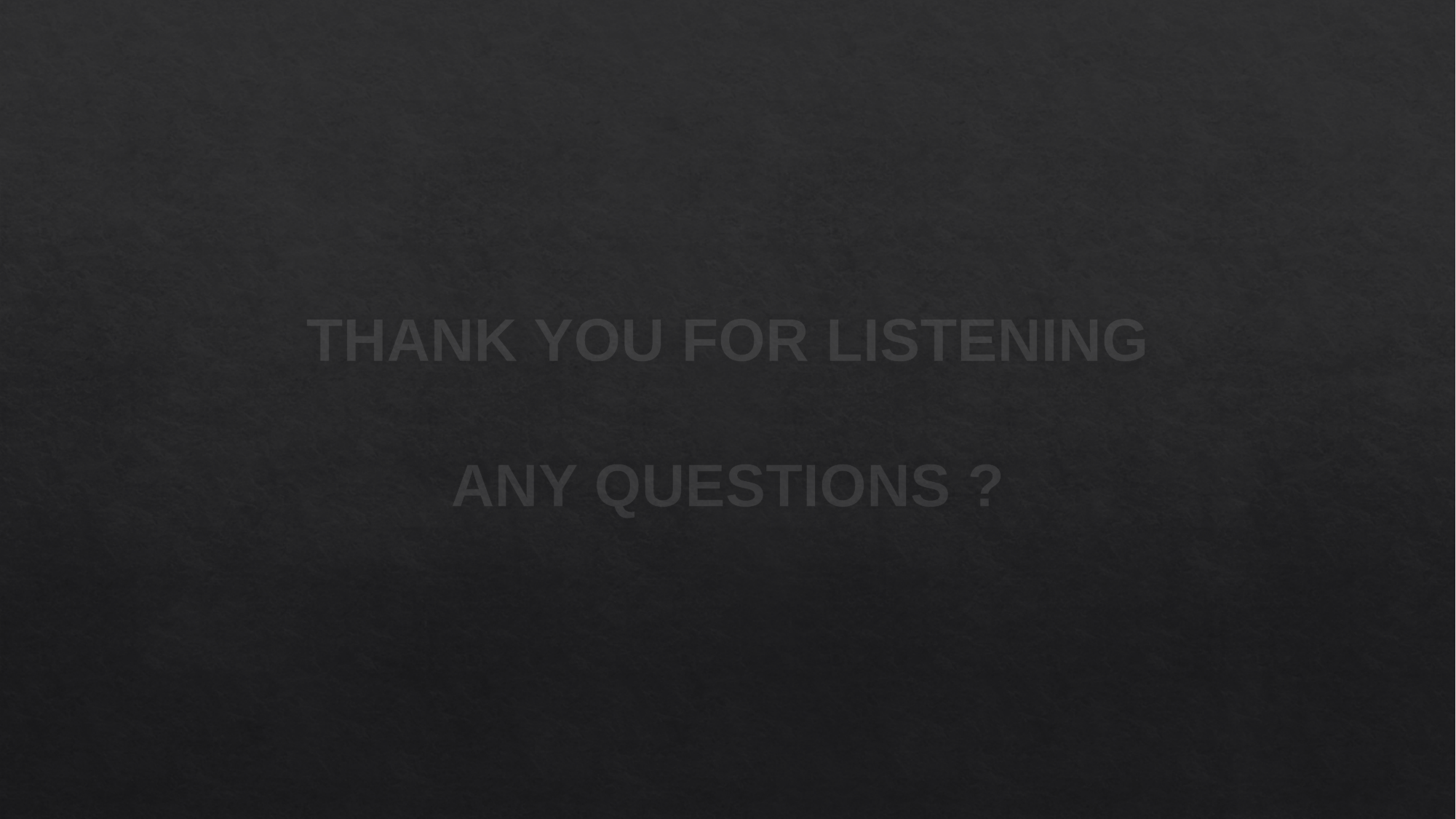

# THANK YOU FOR LISTENING ANY QUESTIONS ?